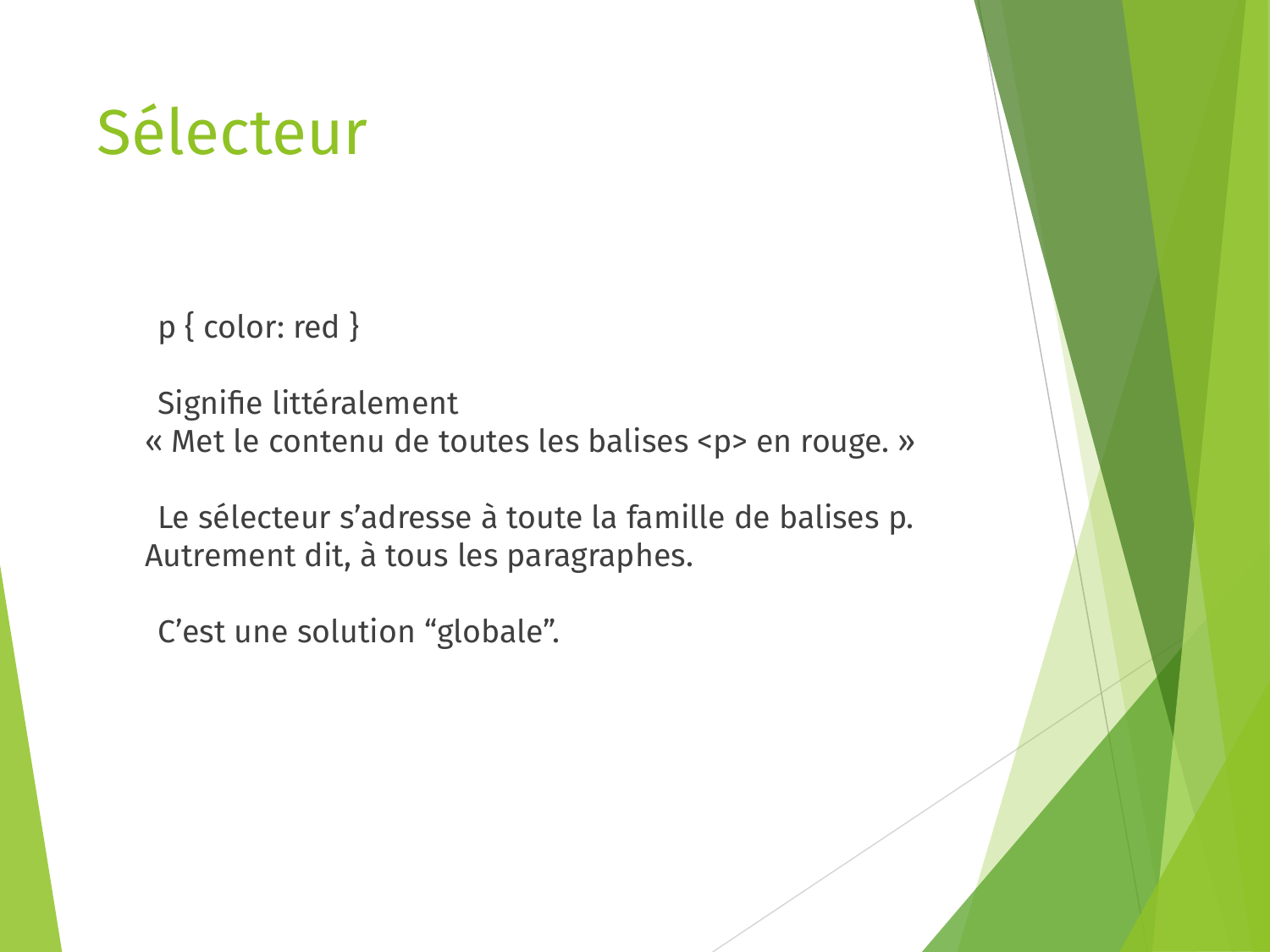

# Sélecteur
p { color: red }

Signifie littéralement
« Met le contenu de toutes les balises <p> en rouge. »

Le sélecteur s’adresse à toute la famille de balises p. Autrement dit, à tous les paragraphes.

C’est une solution “globale”.